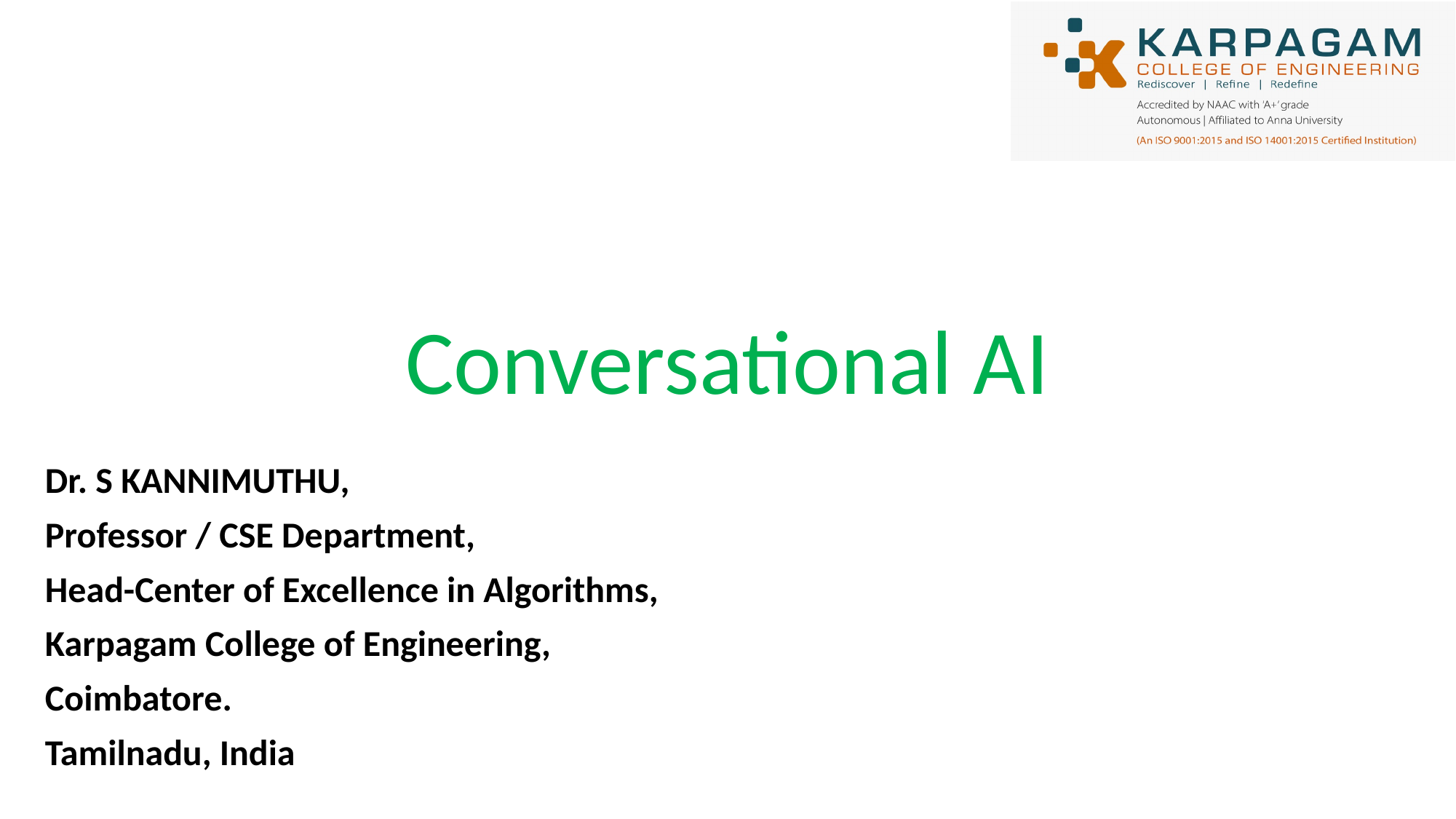

# Conversational AI
Dr. S KANNIMUTHU,
Professor / CSE Department,
Head-Center of Excellence in Algorithms,
Karpagam College of Engineering,
Coimbatore.
Tamilnadu, India